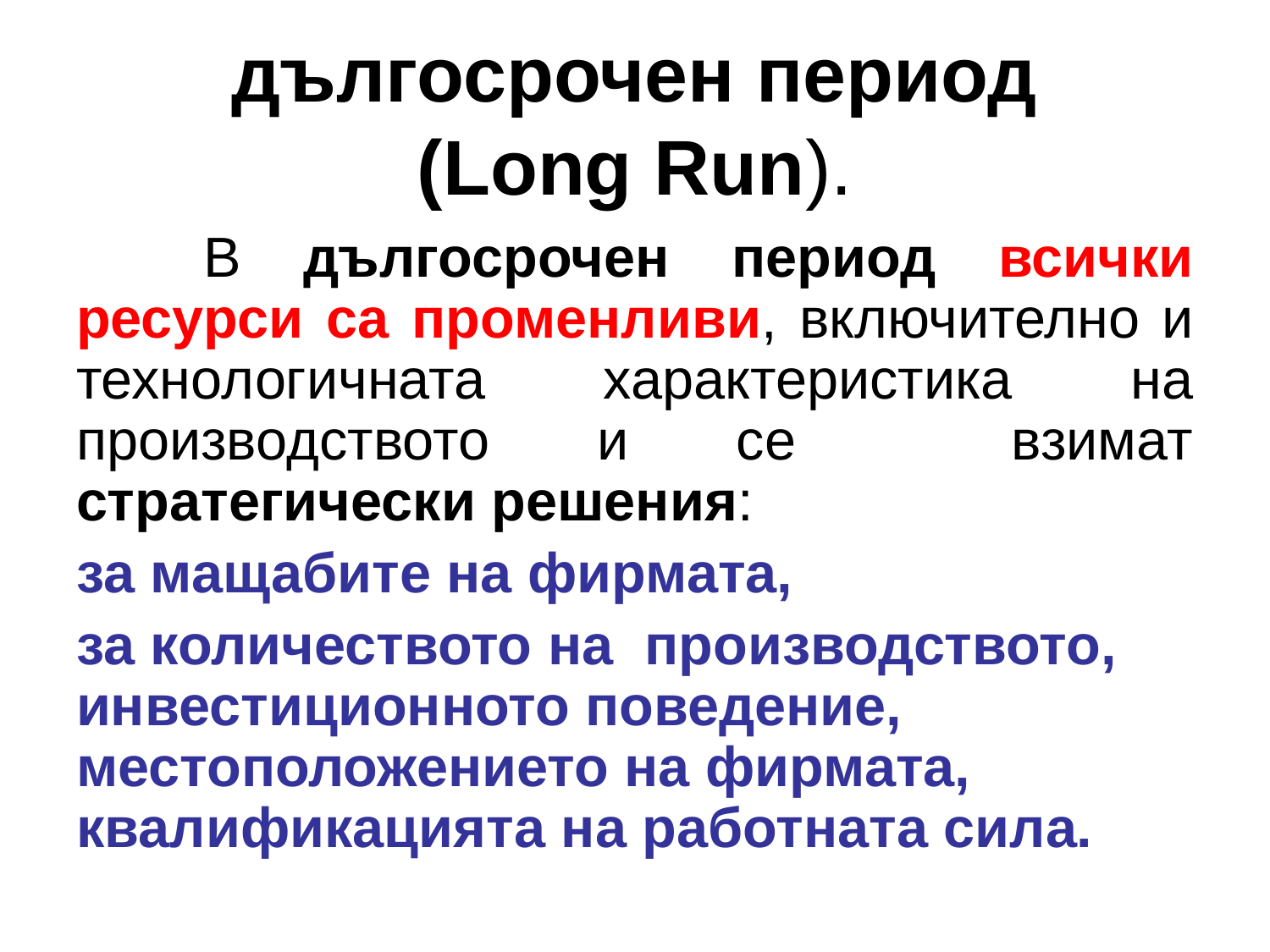

# дългосрочен период (Long Run).
	В дългосрочен период всички ресурси са променливи, включително и технологичната характеристика на производството и се  взимат стратегически решения:
за мащабите на фирмата,
за количеството на  производството, инвестиционното поведение, местоположението на фирмата, квалификацията на работната сила.